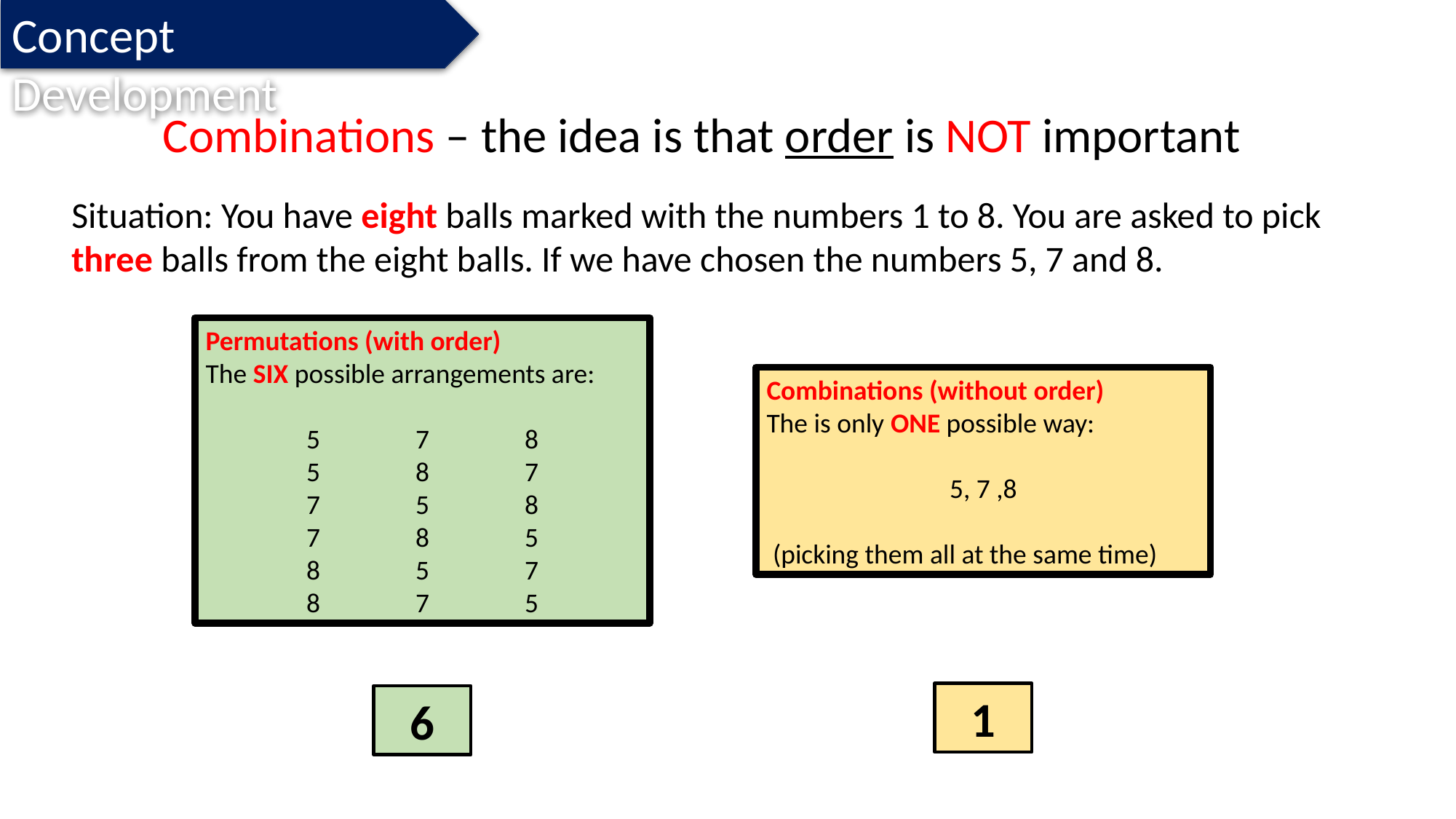

Concept Development
# Combinations – the idea is that order is NOT important
Situation: You have eight balls marked with the numbers 1 to 8. You are asked to pick three balls from the eight balls. If we have chosen the numbers 5, 7 and 8.
Permutations (with order)
The SIX possible arrangements are:

5	7	8
5	8	7
7	5	8
7	8	5
8	5	7
8	7	5
Combinations (without order)
The is only ONE possible way:

5, 7 ,8

 (picking them all at the same time)
1
6